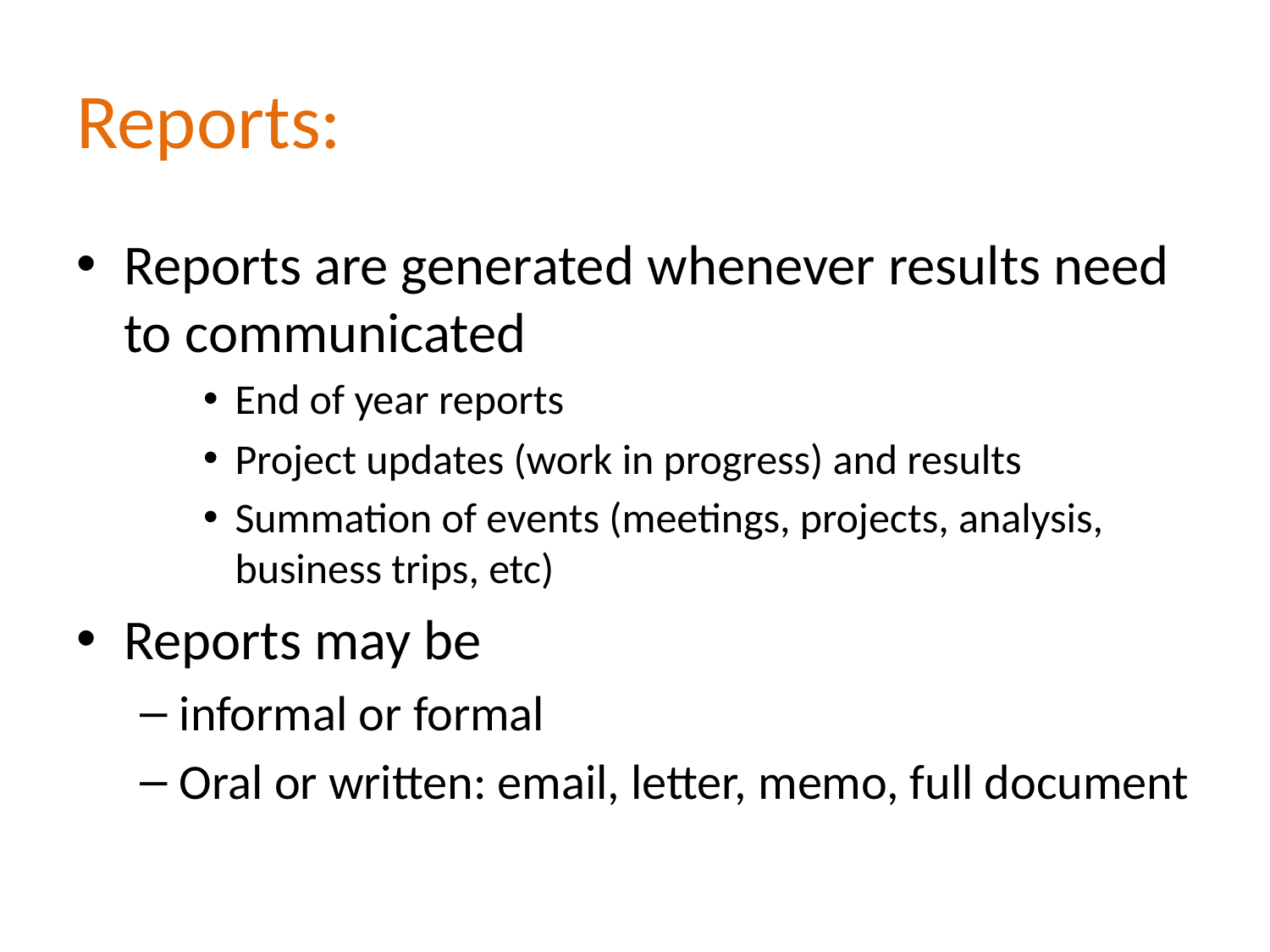

# Reports:
Reports are generated whenever results need to communicated
End of year reports
Project updates (work in progress) and results
Summation of events (meetings, projects, analysis, business trips, etc)
Reports may be
informal or formal
Oral or written: email, letter, memo, full document